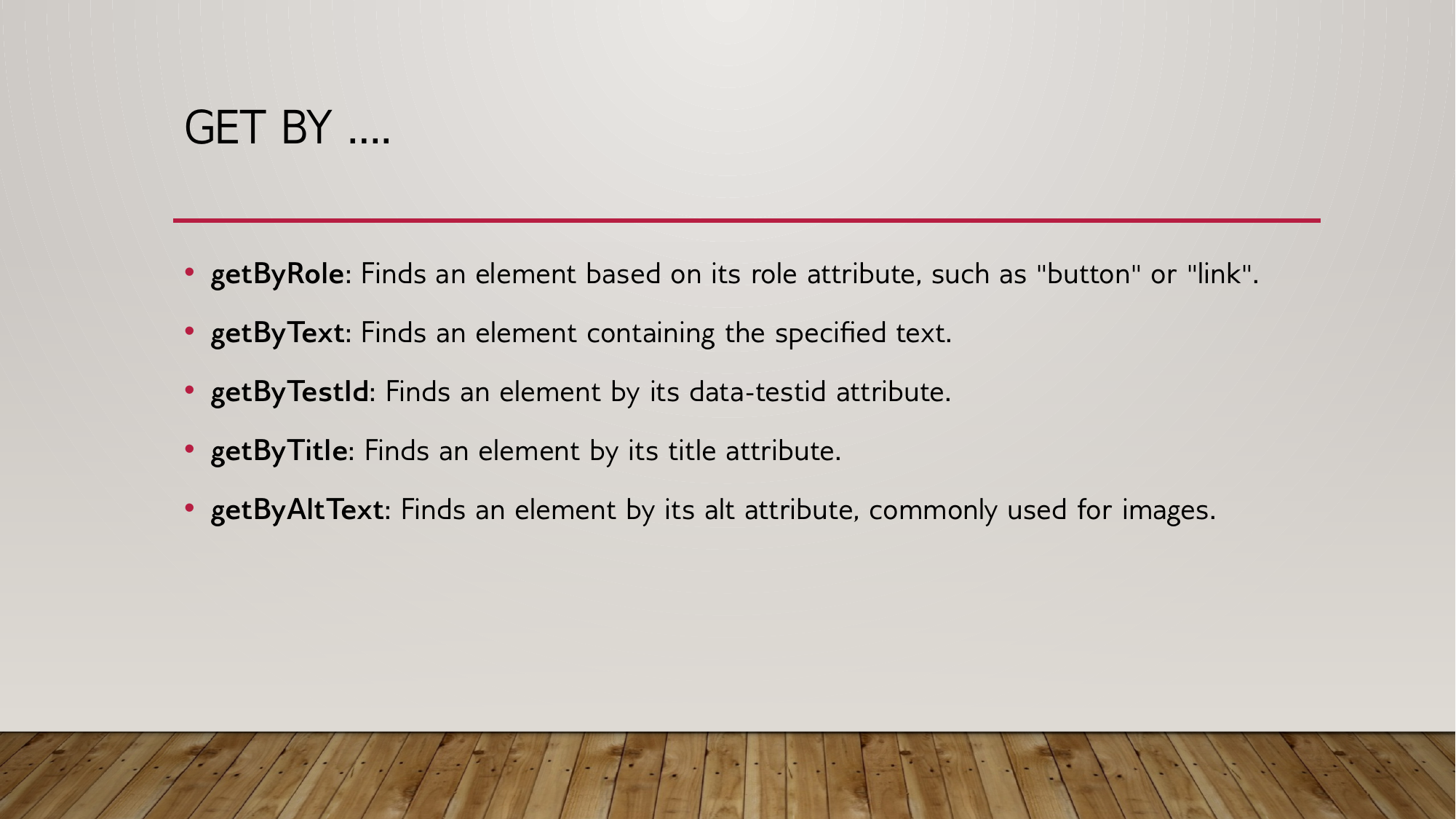

# Get By ….
getByRole: Finds an element based on its role attribute, such as "button" or "link".
getByText: Finds an element containing the specified text.
getByTestId: Finds an element by its data-testid attribute.
getByTitle: Finds an element by its title attribute.
getByAltText: Finds an element by its alt attribute, commonly used for images.